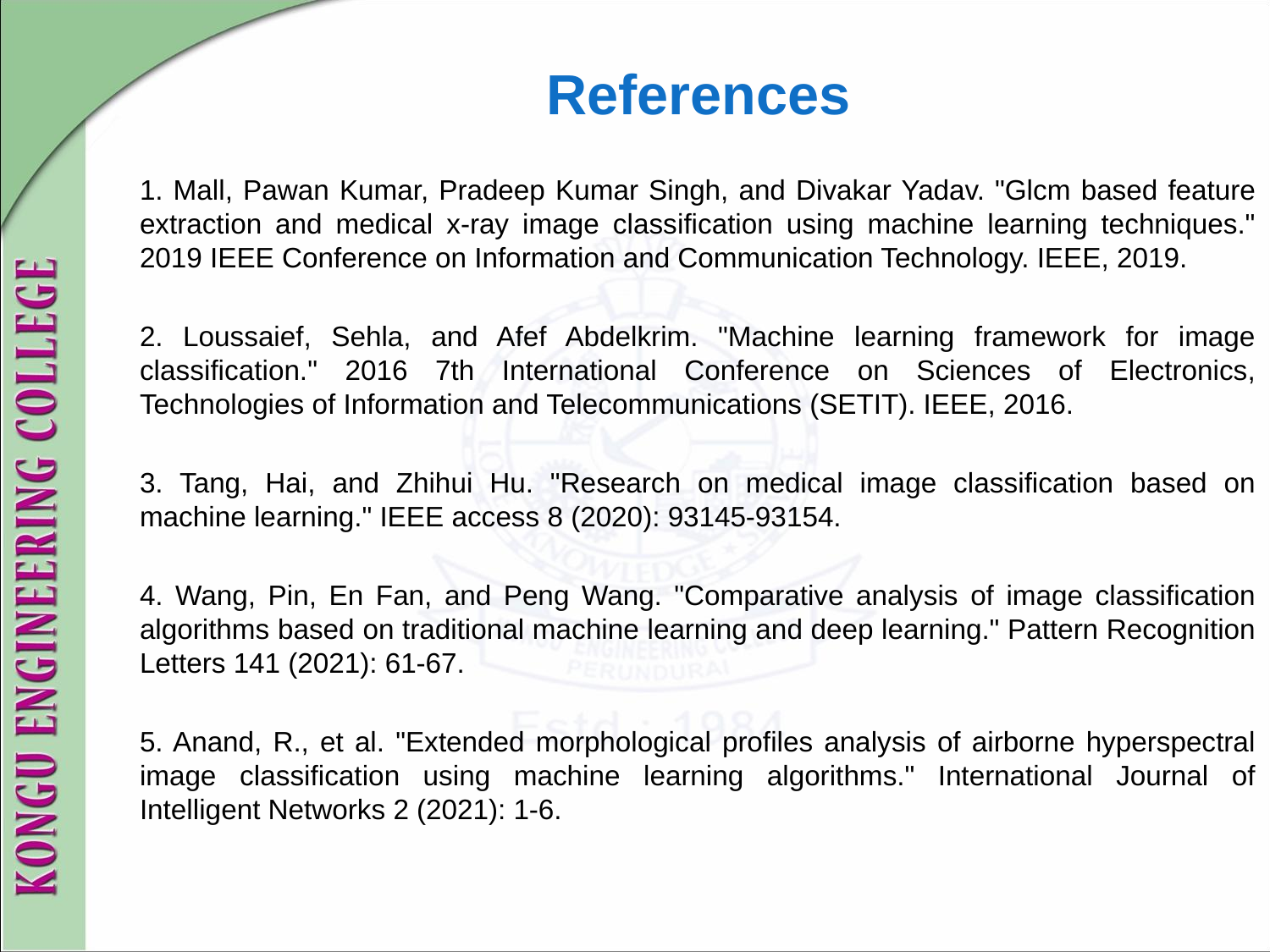

# References

1. Mall, Pawan Kumar, Pradeep Kumar Singh, and Divakar Yadav. "Glcm based feature extraction and medical x-ray image classification using machine learning techniques." 2019 IEEE Conference on Information and Communication Technology. IEEE, 2019.

2. Loussaief, Sehla, and Afef Abdelkrim. "Machine learning framework for image classification." 2016 7th International Conference on Sciences of Electronics, Technologies of Information and Telecommunications (SETIT). IEEE, 2016.

3. Tang, Hai, and Zhihui Hu. "Research on medical image classification based on machine learning." IEEE access 8 (2020): 93145-93154.

4. Wang, Pin, En Fan, and Peng Wang. "Comparative analysis of image classification algorithms based on traditional machine learning and deep learning." Pattern Recognition Letters 141 (2021): 61-67.

5. Anand, R., et al. "Extended morphological profiles analysis of airborne hyperspectral image classification using machine learning algorithms." International Journal of Intelligent Networks 2 (2021): 1-6.